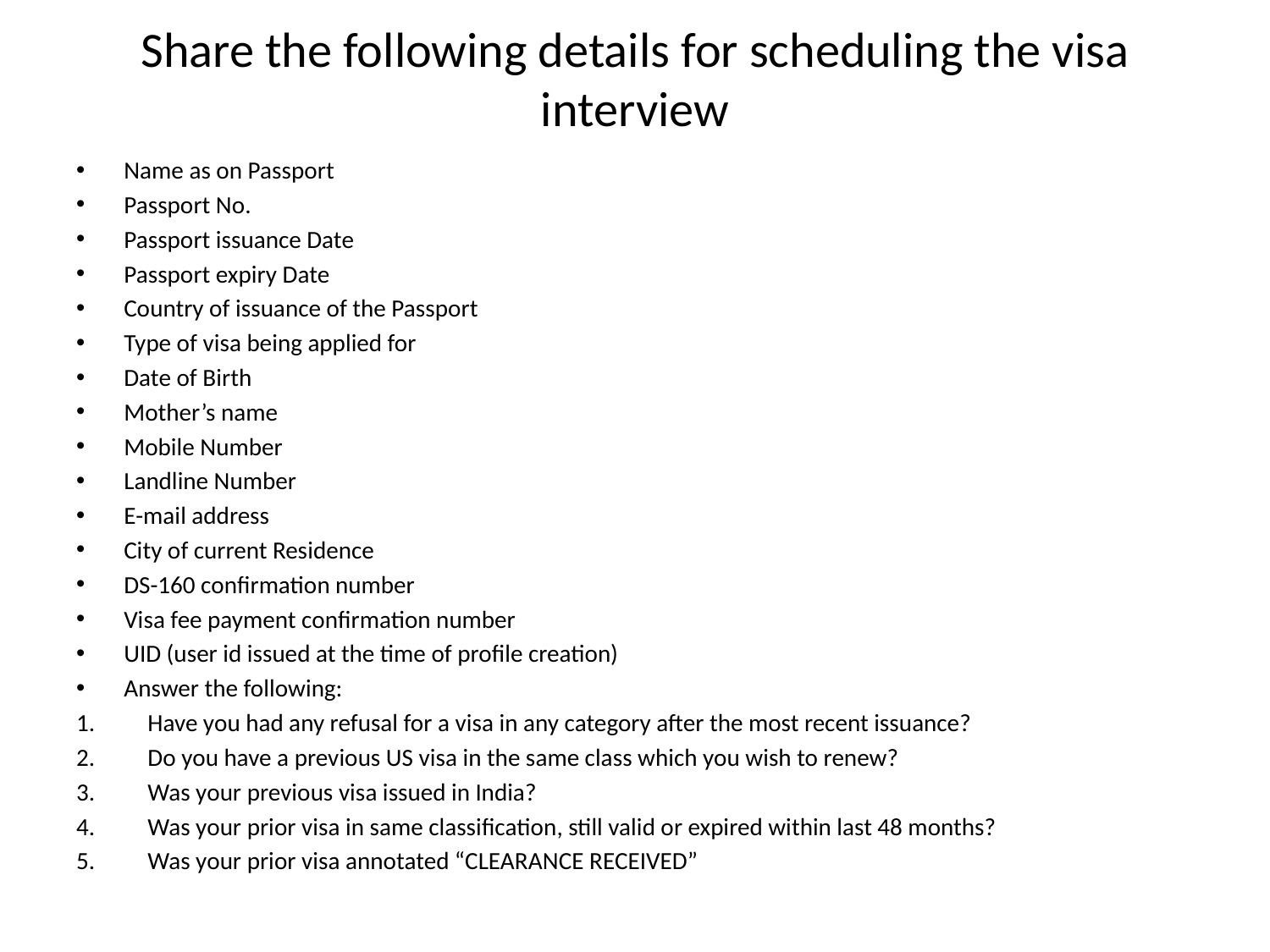

# Share the following details for scheduling the visa interview
Name as on Passport
Passport No.
Passport issuance Date
Passport expiry Date
Country of issuance of the Passport
Type of visa being applied for
Date of Birth
Mother’s name
Mobile Number
Landline Number
E-mail address
City of current Residence
DS-160 confirmation number
Visa fee payment confirmation number
UID (user id issued at the time of profile creation)
Answer the following:
Have you had any refusal for a visa in any category after the most recent issuance?
Do you have a previous US visa in the same class which you wish to renew?
Was your previous visa issued in India?
Was your prior visa in same classification, still valid or expired within last 48 months?
Was your prior visa annotated “CLEARANCE RECEIVED”